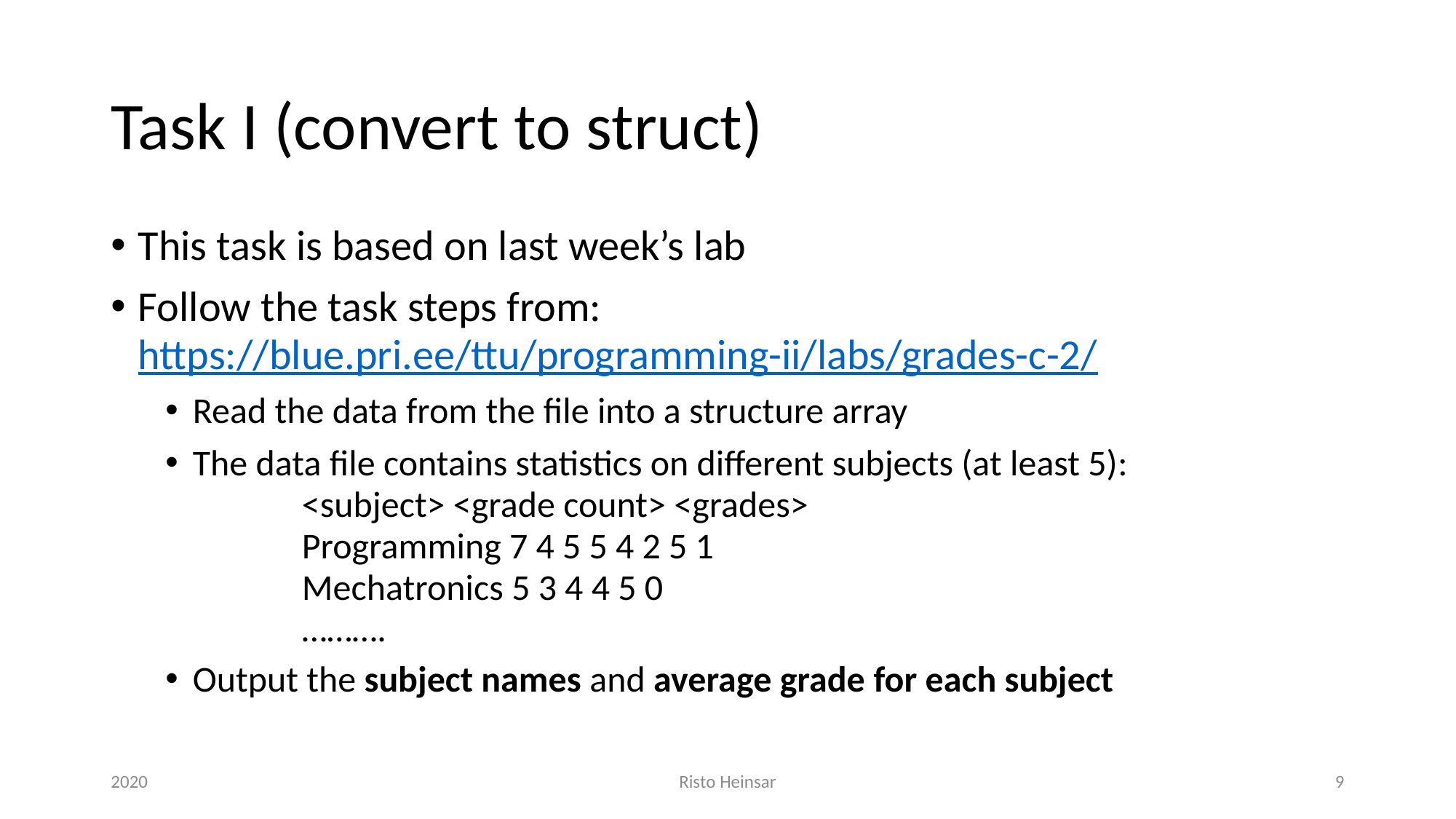

# Task I (convert to struct)
This task is based on last week’s lab
Follow the task steps from:
https://blue.pri.ee/ttu/programming-ii/labs/grades-c-2/
Read the data from the file into a structure array
The data file contains statistics on different subjects (at least 5):
	<subject> <grade count> <grades>
	Programming 7 4 5 5 4 2 5 1
	Mechatronics 5 3 4 4 5 0
	……….
Output the subject names and average grade for each subject
2020
Risto Heinsar
9